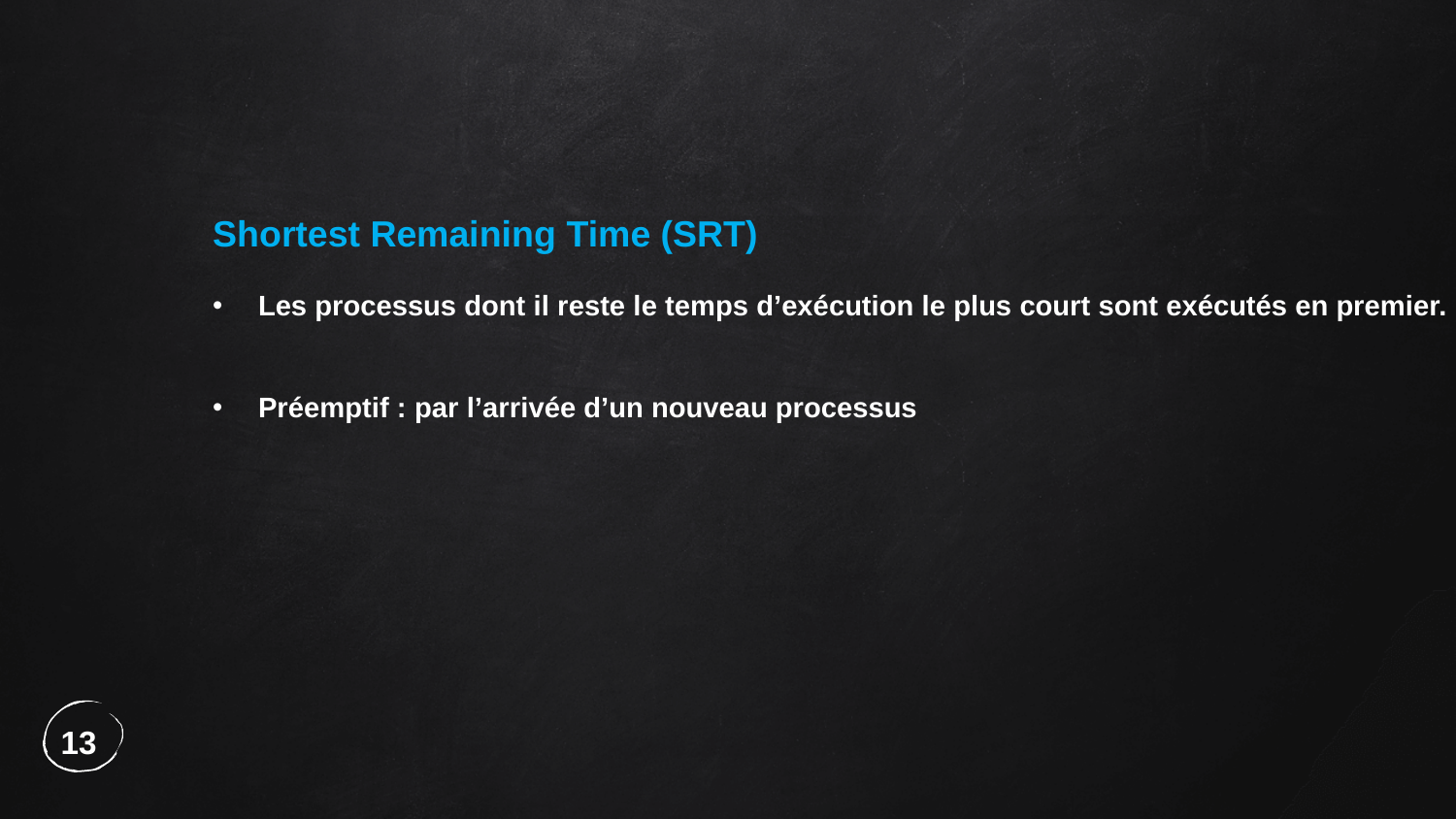

Shortest Remaining Time (SRT)

Les processus dont il reste le temps d’exécution le plus court sont exécutés en premier.

Préemptif : par l’arrivée d’un nouveau processus

13